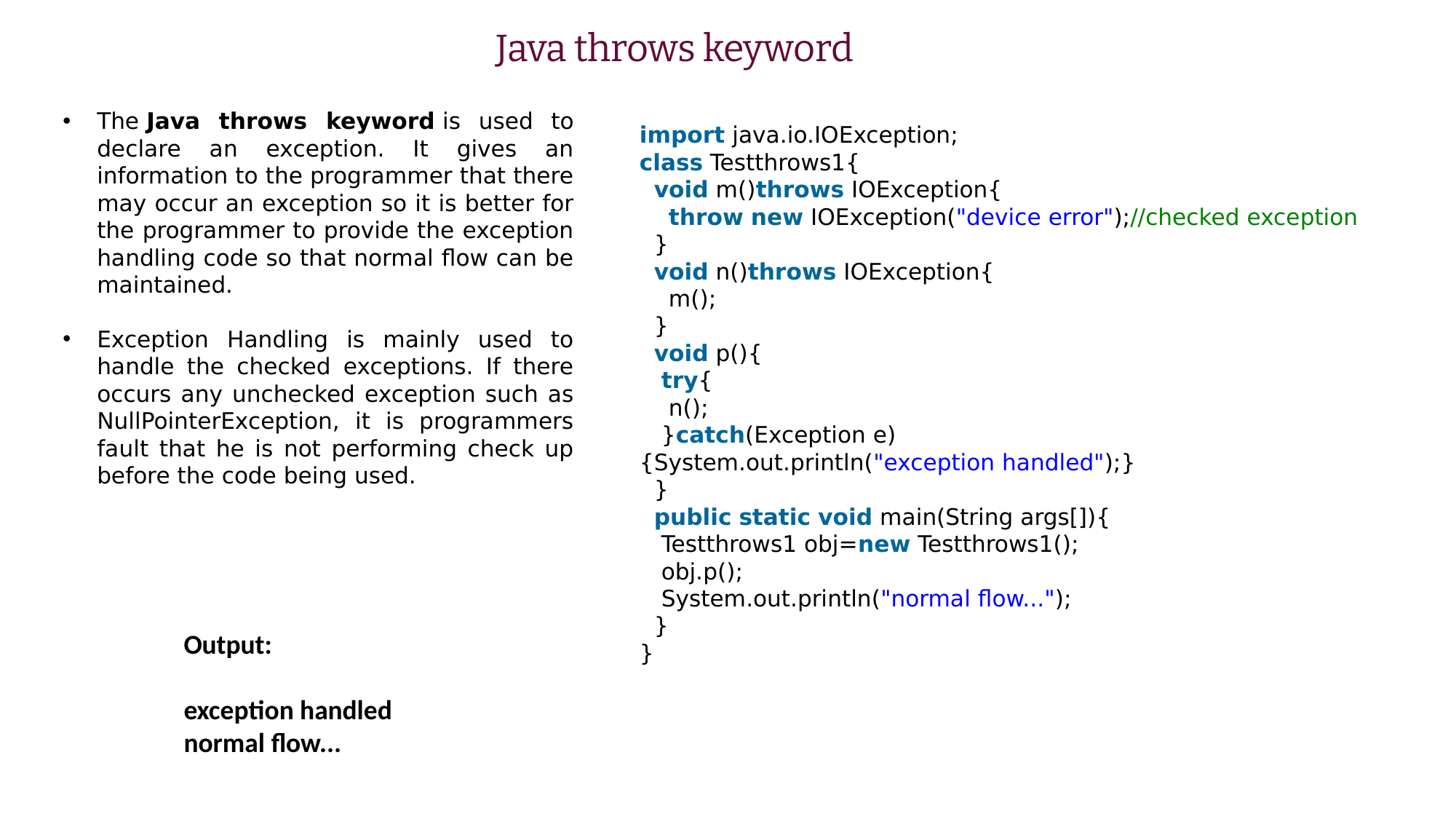

| N Java throws keyword |
| --- |
The Java throws keyword is used to declare an exception. It gives an information to the programmer that there may occur an exception so it is better for the programmer to provide the exception handling code so that normal flow can be maintained.

Exception Handling is mainly used to handle the checked exceptions. If there occurs any unchecked exception such as NullPointerException, it is programmers fault that he is not performing check up before the code being used.
import java.io.IOException;
class Testthrows1{
  void m()throws IOException{
    throw new IOException("device error");//checked exception
  }
  void n()throws IOException{
    m();
  }
  void p(){
   try{
    n();
   }catch(Exception e){System.out.println("exception handled");}
  }
  public static void main(String args[]){
   Testthrows1 obj=new Testthrows1();
   obj.p();
   System.out.println("normal flow...");
  }
}
Output:

exception handled
normal flow...